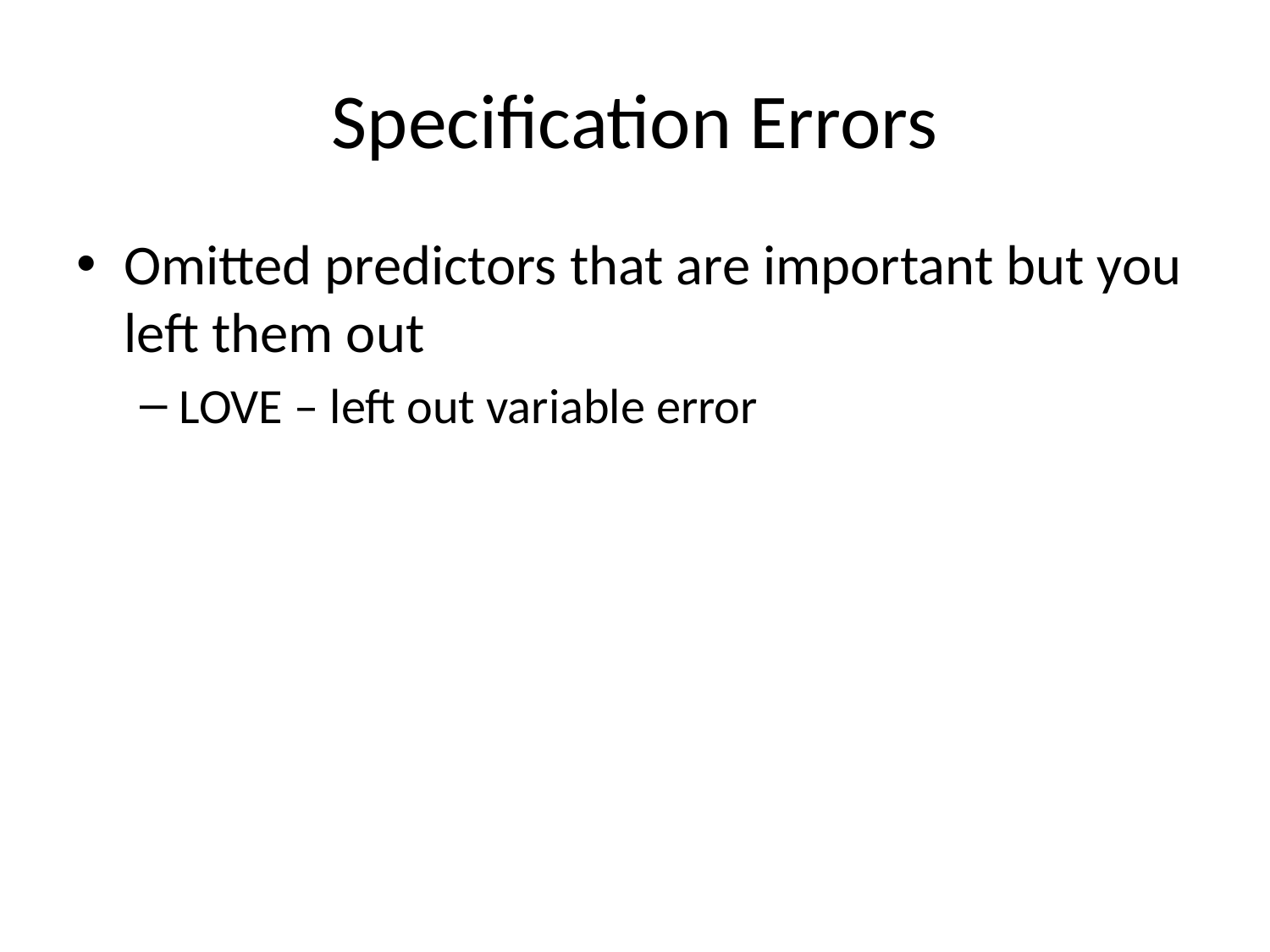

# Specification Errors
Omitted predictors that are important but you left them out
LOVE – left out variable error